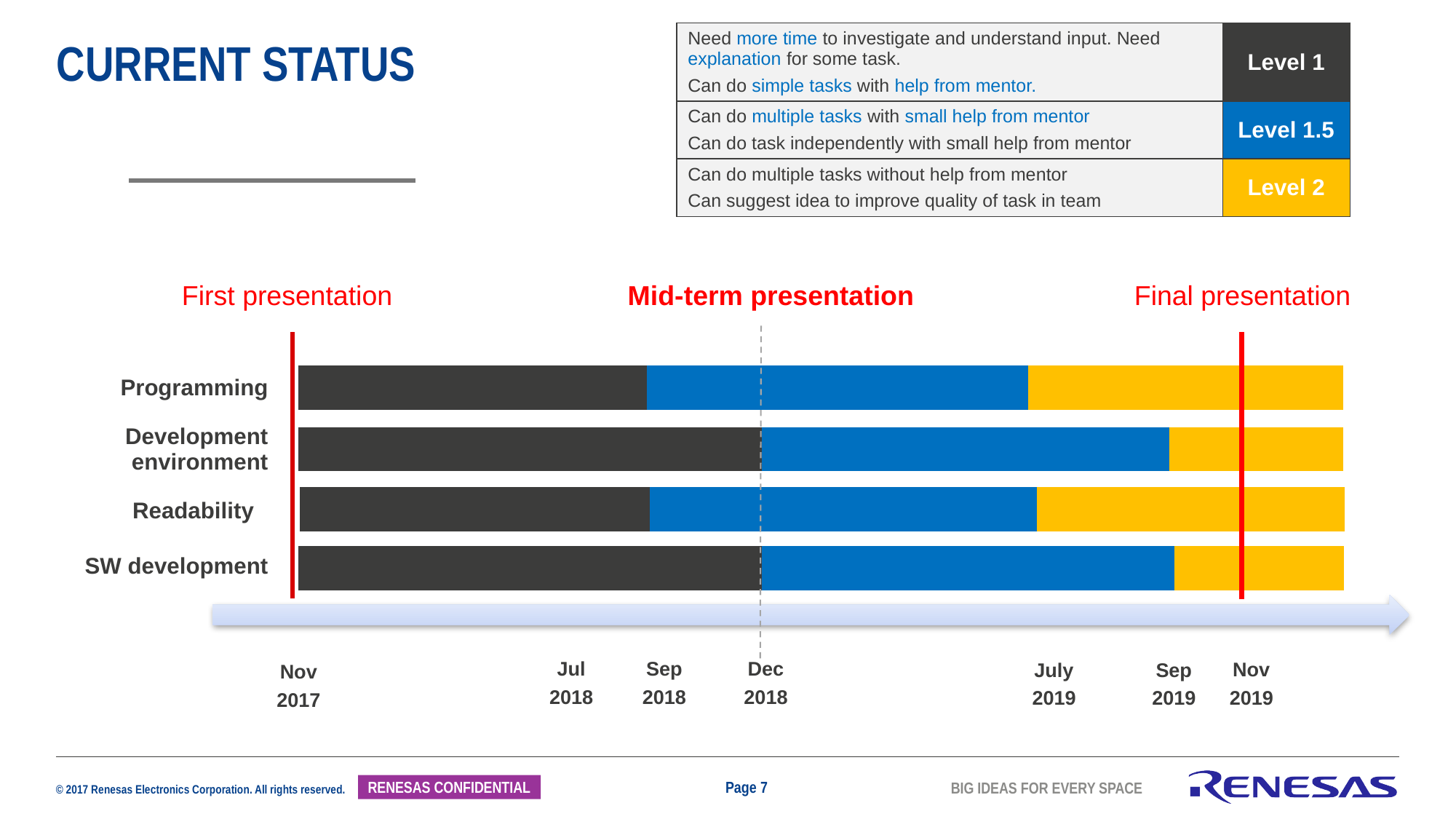

| Need more time to investigate and understand input. Need explanation for some task. Can do simple tasks with help from mentor. | Level 1 |
| --- | --- |
| Can do multiple tasks with small help from mentor Can do task independently with small help from mentor | Level 1.5 |
| Can do multiple tasks without help from mentor Can suggest idea to improve quality of task in team | Level 2 |
# CURrent status

Mid-term presentation
Final presentation
First presentation
|  |  |  |
| --- | --- | --- |
| Programming |
| --- |
| Development environment |
| --- |
|  |  |  |
| --- | --- | --- |
|  |  |  |
| --- | --- | --- |
| Readability |
| --- |
|  |  |  |
| --- | --- | --- |
| SW development |
| --- |
Nov
2017
Sep
2018

Jul
2018

Dec
2018

Nov
2019

Sep
2019

July
2019

Page 7